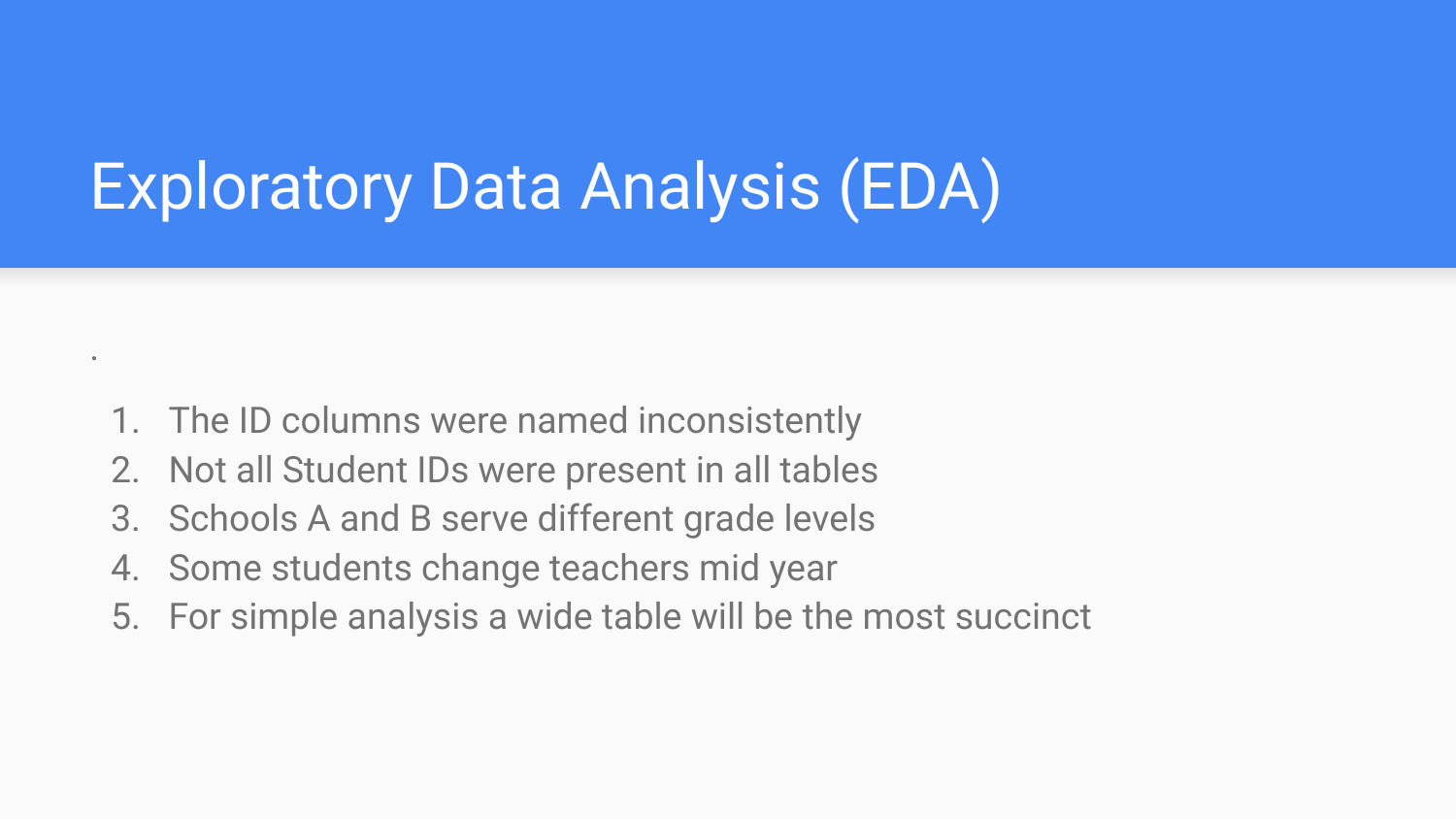

# Exploratory Data Analysis (EDA)
.
The ID columns were named inconsistently
Not all Student IDs were present in all tables
Schools A and B serve different grade levels
Some students change teachers mid year
For simple analysis a wide table will be the most succinct